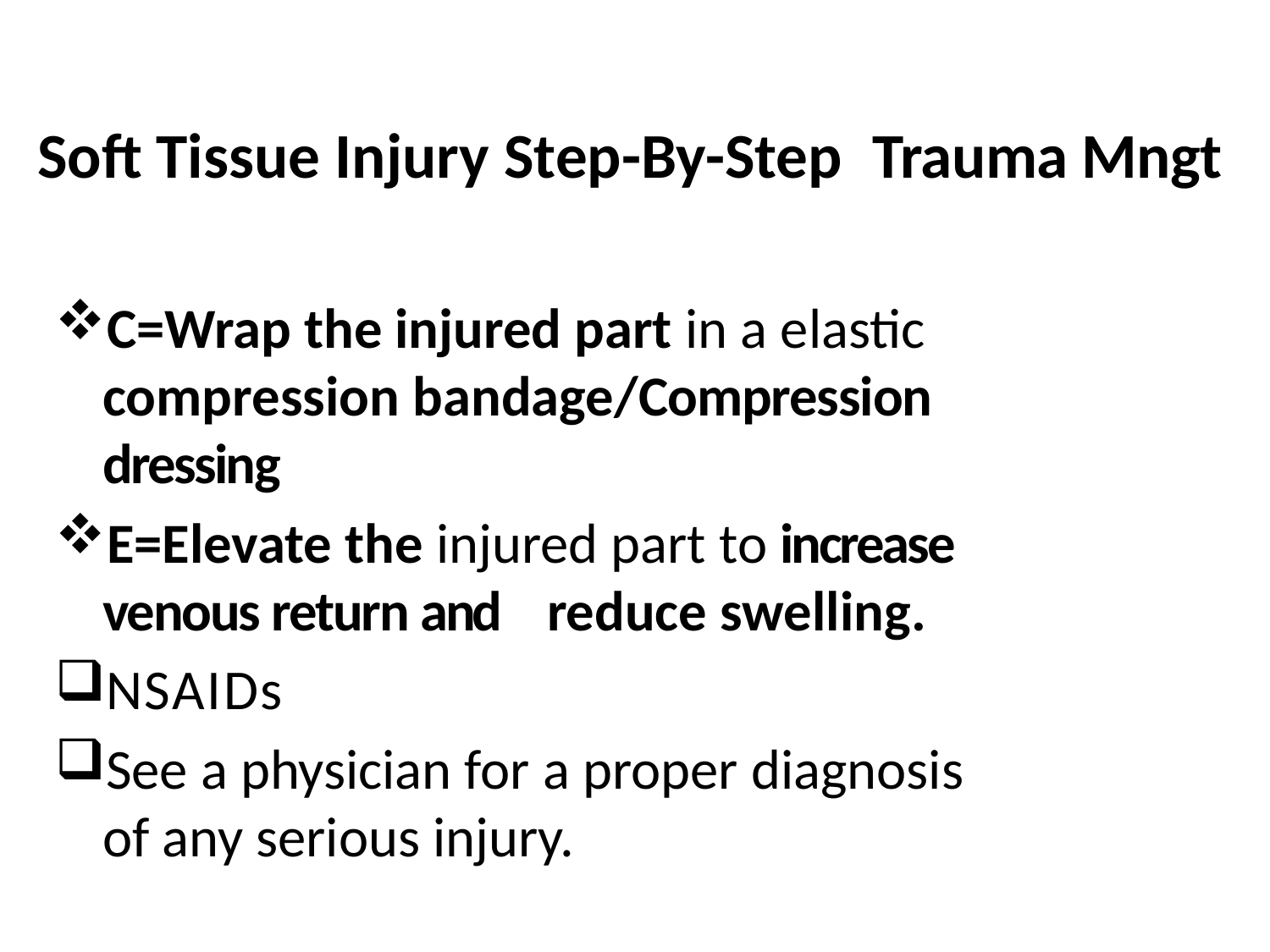

# Soft Tissue Injury Step-By-Step  Trauma Mngt
C=Wrap the injured part in a elastic compression bandage/Compression dressing
E=Elevate the injured part to increase venous return and    reduce swelling.
NSAIDs
See a physician for a proper diagnosis of any serious injury.